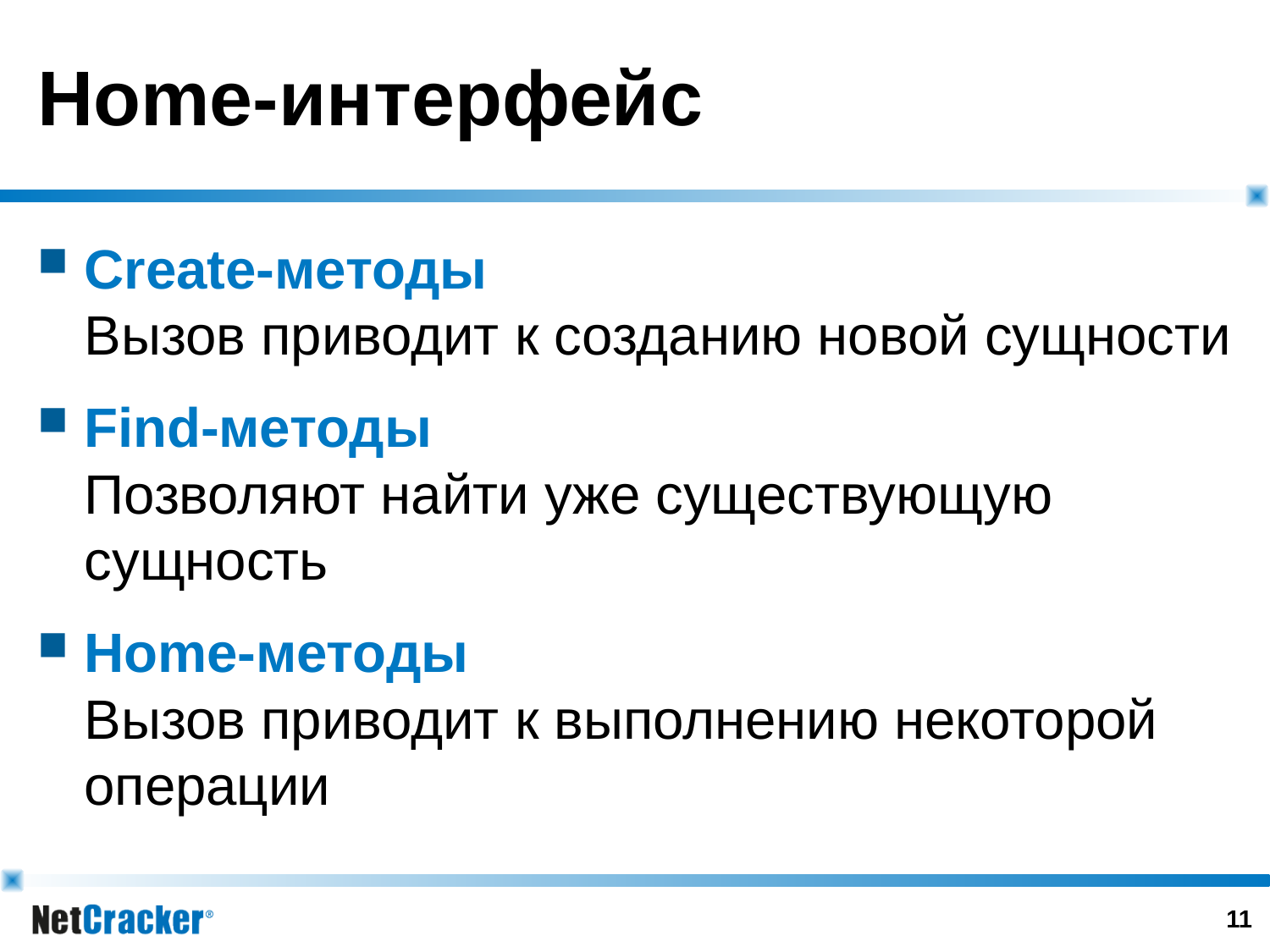

# Home-интерфейс
Create-методы
Вызов приводит к созданию новой сущности
Find-методы
Позволяют найти уже существующую сущность
Home-методы
Вызов приводит к выполнению некоторой операции
11